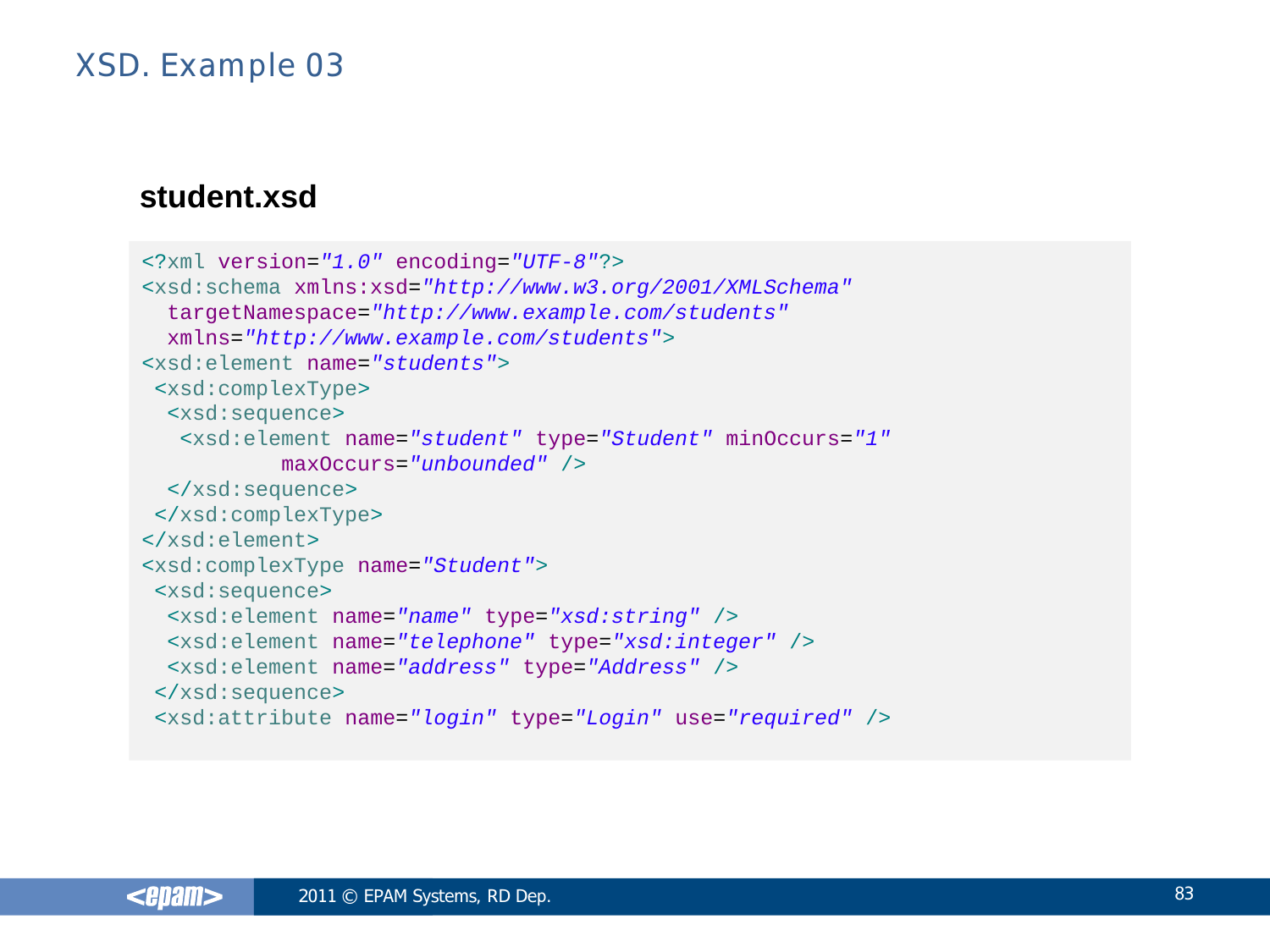

# XSD. Example 03
student.xsd
<?xml version="1.0" encoding="UTF-8"?>
<xsd:schema xmlns:xsd="http://www.w3.org/2001/XMLSchema"
  targetNamespace="http://www.example.com/students"
  xmlns="http://www.example.com/students">
<xsd:element name="students">
 <xsd:complexType>
  <xsd:sequence>
   <xsd:element name="student" type="Student" minOccurs="1"
           maxOccurs="unbounded" />
  </xsd:sequence>
 </xsd:complexType>
</xsd:element>
<xsd:complexType name="Student">
 <xsd:sequence>
  <xsd:element name="name" type="xsd:string" />
  <xsd:element name="telephone" type="xsd:integer" />
  <xsd:element name="address" type="Address" />
 </xsd:sequence>
 <xsd:attribute name="login" type="Login" use="required" />

83
2011 © EPAM Systems, RD Dep.